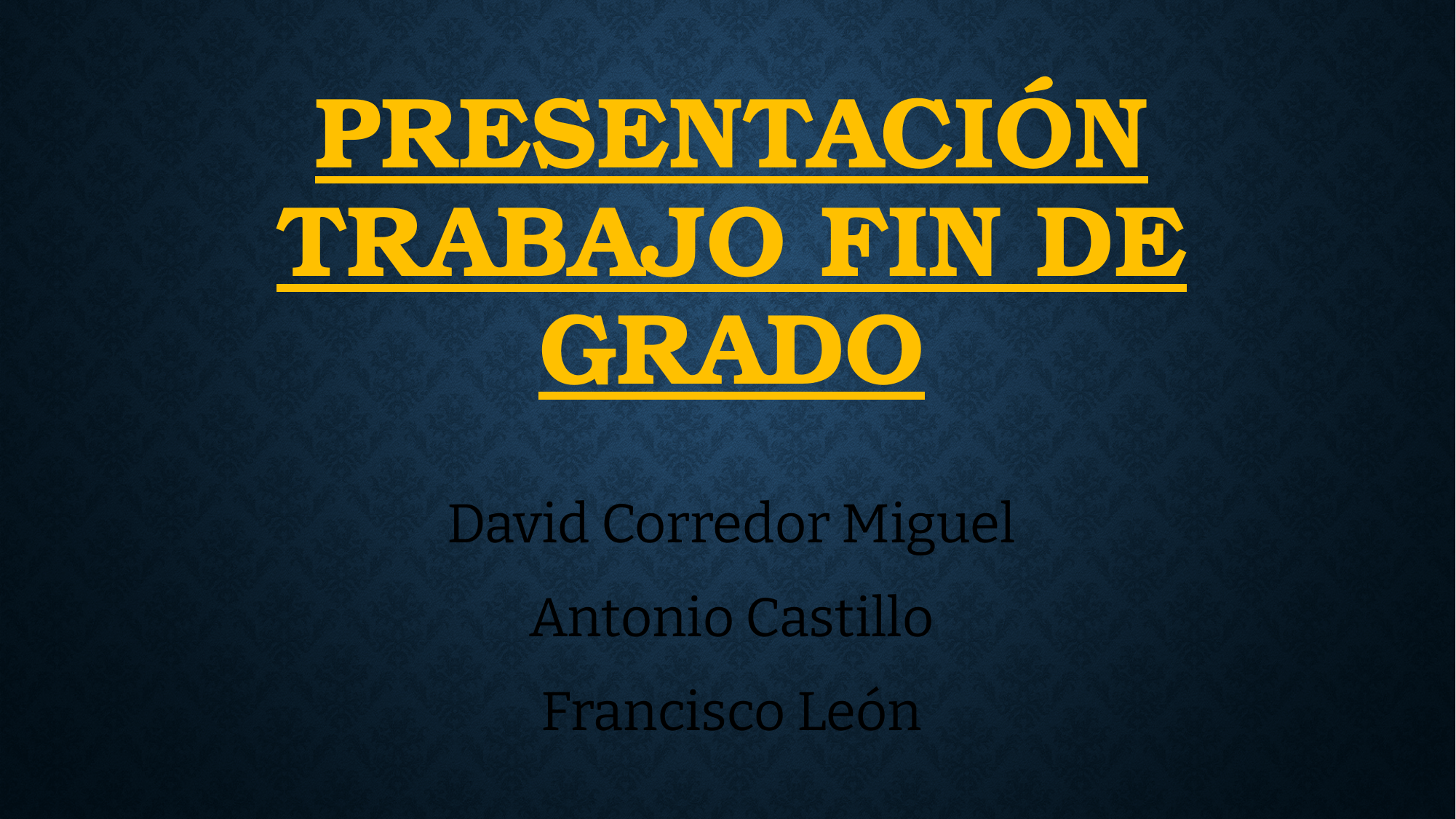

# Presentación Trabajo Fin De Grado
David Corredor Miguel
Antonio Castillo
Francisco León